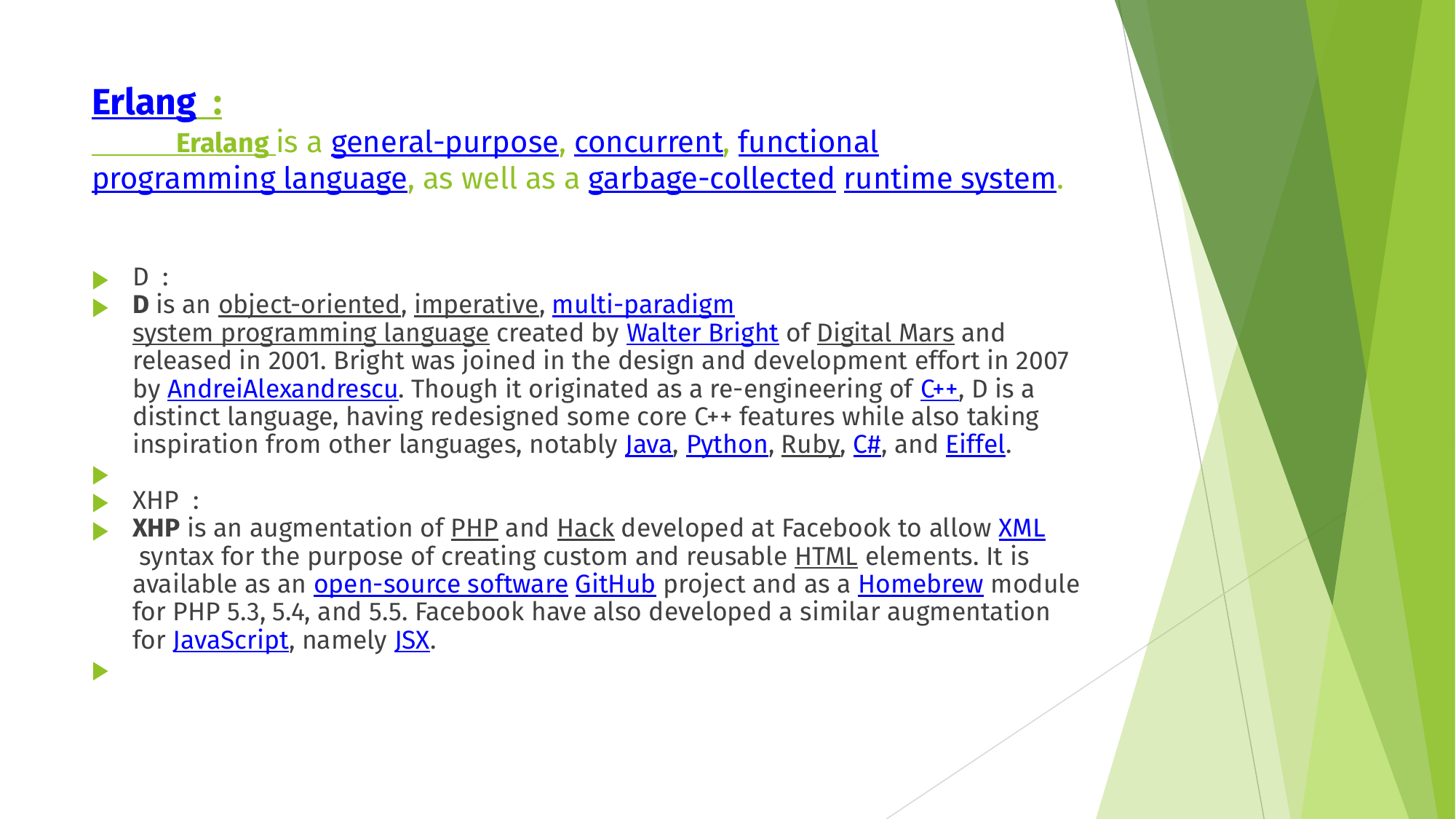

Erlang  :
             Eralang is a general-purpose, concurrent, functional programming language, as well as a garbage-collected runtime system.
D  :
D is an object-oriented, imperative, multi-paradigm system programming language created by Walter Bright of Digital Mars and released in 2001. Bright was joined in the design and development effort in 2007 by AndreiAlexandrescu. Though it originated as a re-engineering of C++, D is a distinct language, having redesigned some core C++ features while also taking inspiration from other languages, notably Java, Python, Ruby, C#, and Eiffel.

XHP  :
XHP is an augmentation of PHP and Hack developed at Facebook to allow XML syntax for the purpose of creating custom and reusable HTML elements. It is available as an open-source software GitHub project and as a Homebrew module for PHP 5.3, 5.4, and 5.5. Facebook have also developed a similar augmentation for JavaScript, namely JSX.